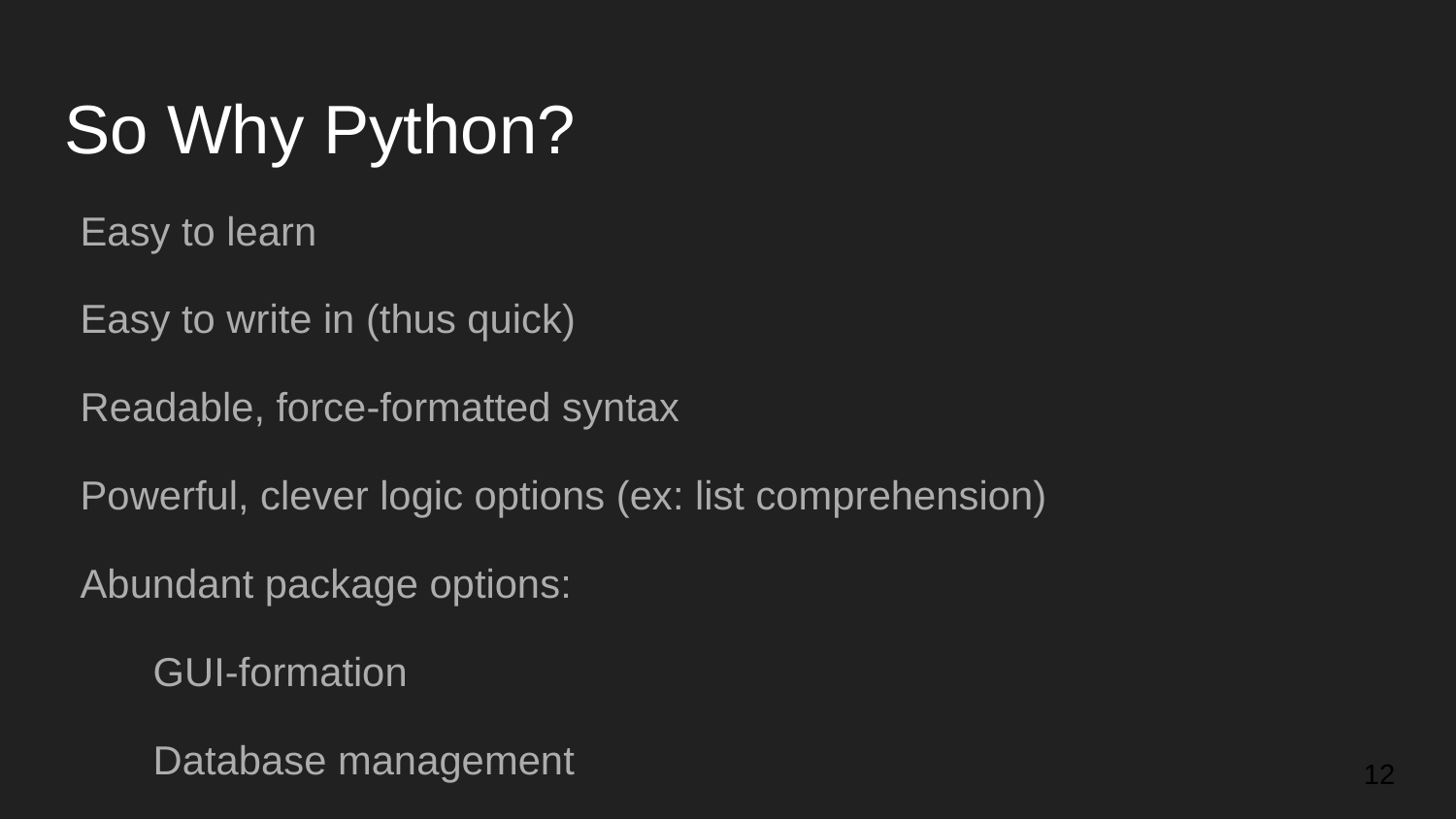

# So Why Python?
Easy to learn
Easy to write in (thus quick)
Readable, force-formatted syntax
Powerful, clever logic options (ex: list comprehension)
Abundant package options:
GUI-formation
Database management
Image output (interactive and static)
And so, so much more!
Moderately fast to run
Great for math (both symbolic and discrete)
High-level enough to be approachable, low-level enough to still give you adequate control
Very commonly used in physics (resume fodder)
Enormous community support
12